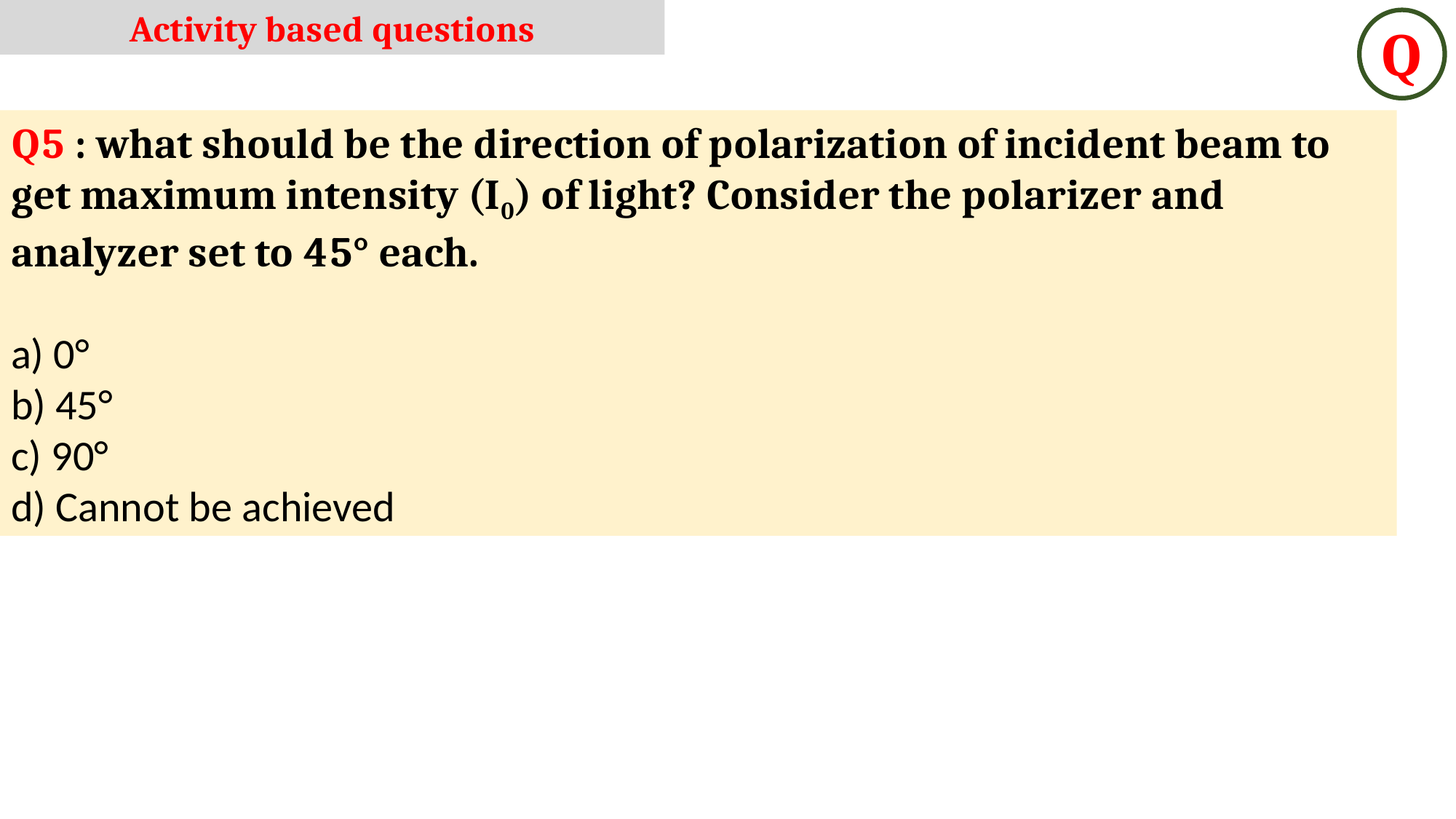

Activity based questions

Q
Q5 : what should be the direction of polarization of incident beam to get maximum intensity (I0) of light? Consider the polarizer and analyzer set to 45° each.
a) 0°
b) 45°
c) 90°
d) Cannot be achieved